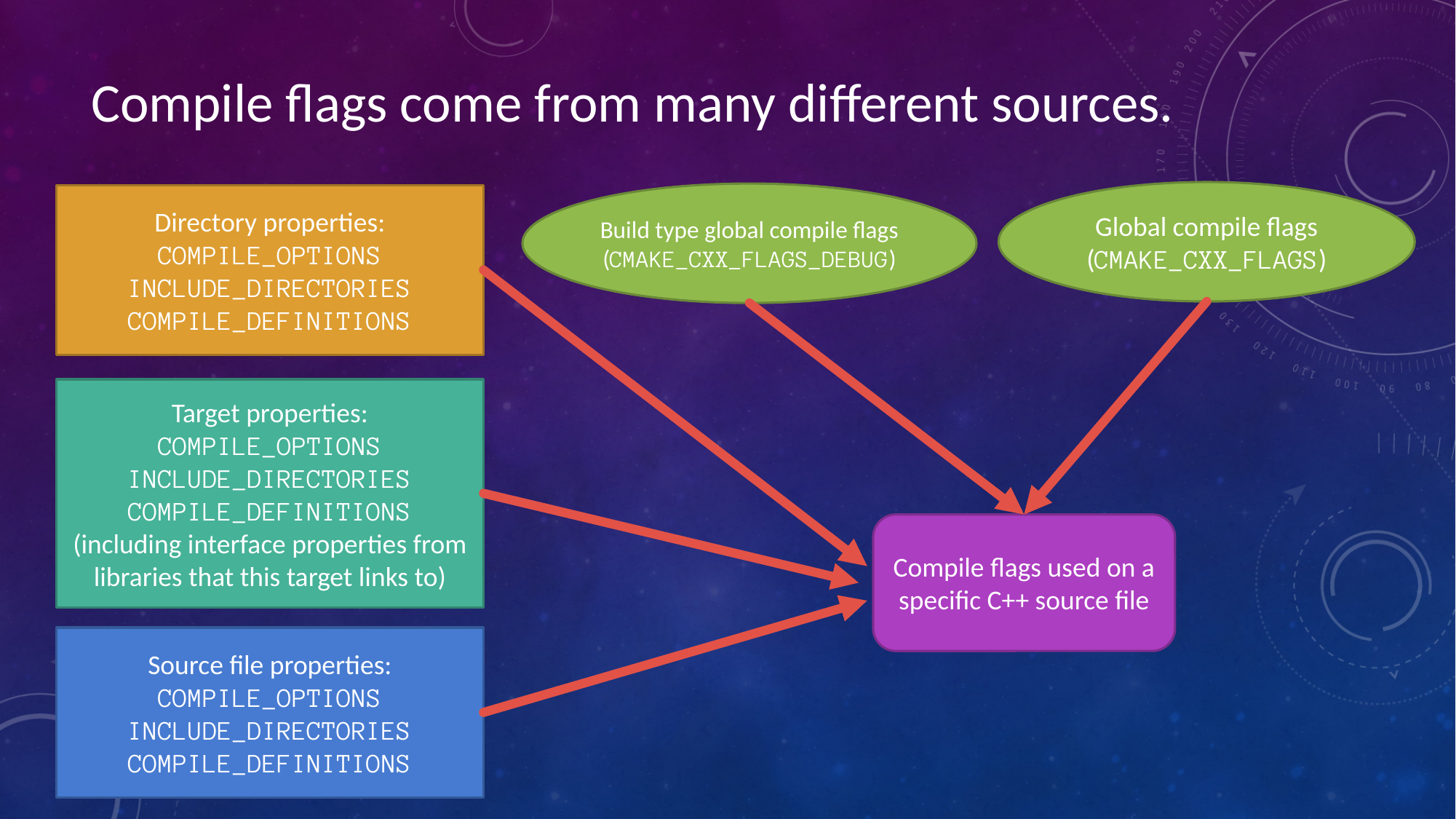

# Compile flags come from many different sources.
Global compile flags (CMAKE_CXX_FLAGS)
Build type global compile flags (CMAKE_CXX_FLAGS_DEBUG)
Directory properties:
COMPILE_OPTIONS
INCLUDE_DIRECTORIES
COMPILE_DEFINITIONS
Target properties:
COMPILE_OPTIONS
INCLUDE_DIRECTORIES
COMPILE_DEFINITIONS
(including interface properties from libraries that this target links to)
Compile flags used on a specific C++ source file
Source file properties:
COMPILE_OPTIONS
INCLUDE_DIRECTORIES
COMPILE_DEFINITIONS